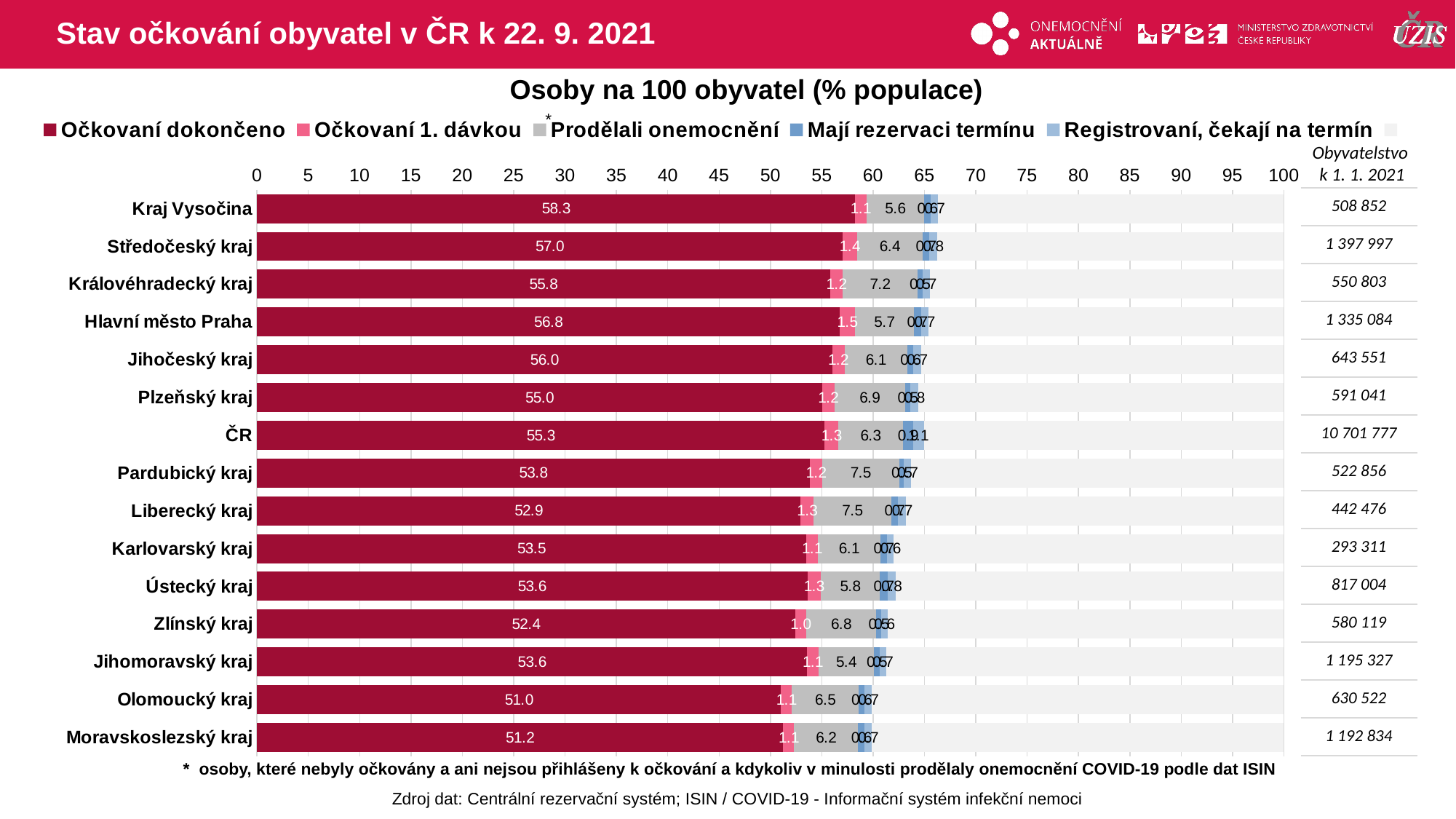

# Stav očkování obyvatel v ČR k 22. 9. 2021
Osoby na 100 obyvatel (% populace)

### Chart

| Category | Očkovaní dokončeno | Očkovaní 1. dávkou | Prodělali onemocnění | Mají rezervaci termínu | Registrovaní, čekají na termín |   |
|---|---|---|---|---|---|---|
| Kraj Vysočina | 58.2672368 | 1.0779166 | 5.6356269 | 0.643409 | 0.72221392 | 33.6535967 |
| Středočeský kraj | 57.0369607 | 1.387199 | 6.4050209 | 0.650788 | 0.75257672 | 33.7674544 |
| Královéhradecký kraj | 55.8246778 | 1.2363767 | 7.2499605 | 0.495095 | 0.70860181 | 34.4852878 |
| Hlavní město Praha | 56.760099 | 1.4756375 | 5.7146966 | 0.714637 | 0.70677201 | 34.6281582 |
| Jihočeský kraj | 56.017938 | 1.1971079 | 6.1309826 | 0.574313 | 0.74974633 | 35.3299117 |
| Plzeňský kraj | 55.0494805 | 1.1826591 | 6.8756651 | 0.536342 | 0.75696948 | 35.598884 |
| ČR | 55.2918268 | 1.3056056 | 6.3334715 | 0.940274 | 1.08567016 | 35.0431522 |
| Pardubický kraj | 53.8465658 | 1.1844561 | 7.5200438 | 0.465711 | 0.70344416 | 36.2797788 |
| Liberecký kraj | 52.9438885 | 1.2791654 | 7.54346 | 0.684557 | 0.74128314 | 36.8076461 |
| Karlovarský kraj | 53.4855495 | 1.1414505 | 6.0693257 | 0.69278 | 0.59765914 | 38.0132351 |
| Ústecký kraj | 53.6176077 | 1.2713524 | 5.7824686 | 0.729127 | 0.7829827 | 37.8164611 |
| Zlínský kraj | 52.4338972 | 1.037201 | 6.842734 | 0.478178 | 0.61814903 | 38.589841 |
| Jihomoravský kraj | 53.5760507 | 1.1325771 | 5.3853883 | 0.526132 | 0.65287574 | 38.726976 |
| Olomoucký kraj | 51.0302575 | 1.0605498 | 6.5011213 | 0.593001 | 0.69418672 | 40.120884 |
| Moravskoslezský kraj | 51.2482039 | 1.067877 | 6.2200608 | 0.640911 | 0.6894505 | 40.1334972 |
*
Obyvatelstvo
k 1. 1. 2021
| 508 852 |
| --- |
| 1 397 997 |
| 550 803 |
| 1 335 084 |
| 643 551 |
| 591 041 |
| 10 701 777 |
| 522 856 |
| 442 476 |
| 293 311 |
| 817 004 |
| 580 119 |
| 1 195 327 |
| 630 522 |
| 1 192 834 |
*  osoby, které nebyly očkovány a ani nejsou přihlášeny k očkování a kdykoliv v minulosti prodělaly onemocnění COVID-19 podle dat ISIN
Zdroj dat: Centrální rezervační systém; ISIN / COVID-19 - Informační systém infekční nemoci